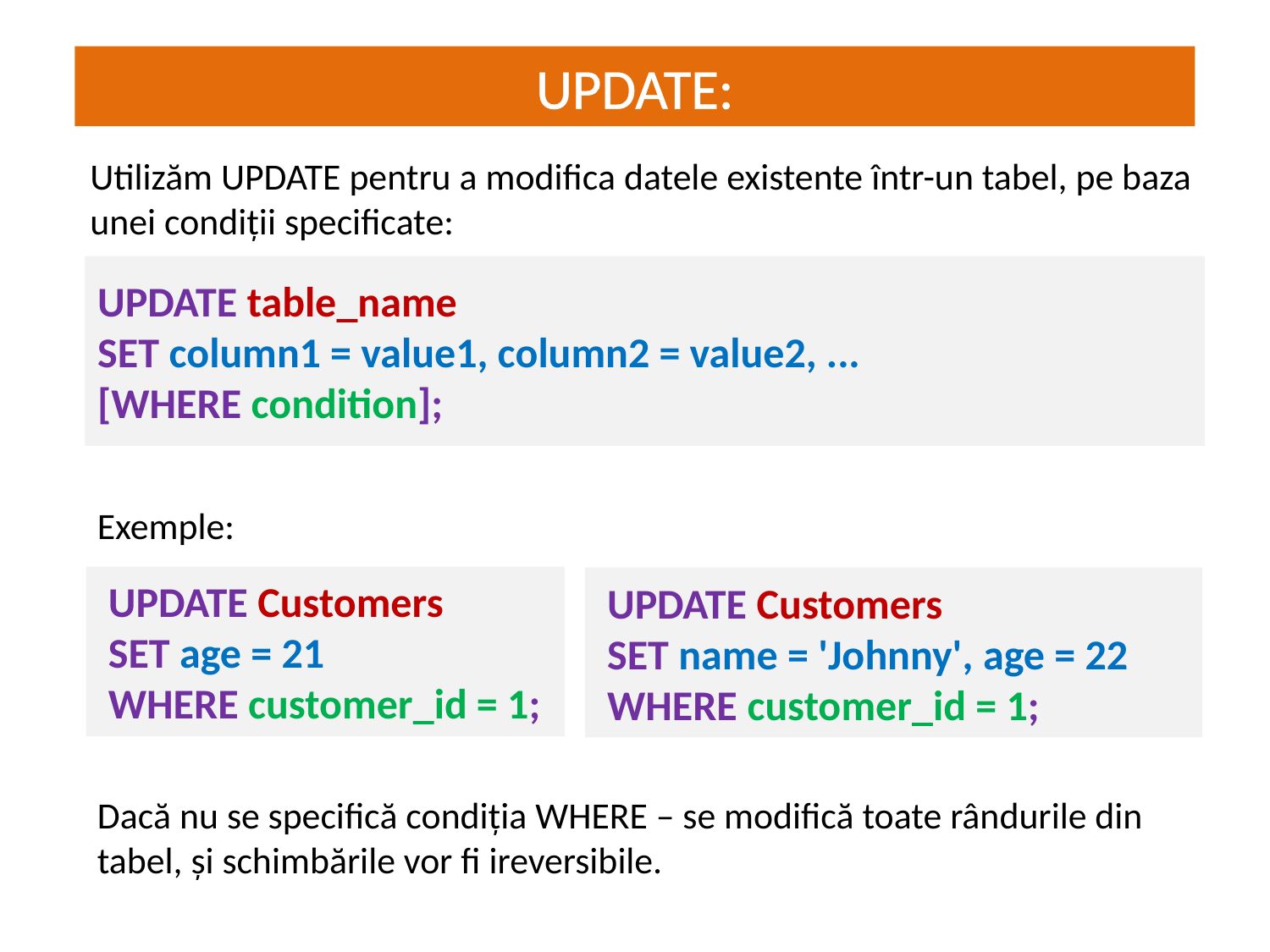

UPDATE:
# JS = interactivitate dinamică
Utilizăm UPDATE pentru a modifica datele existente într-un tabel, pe baza unei condiții specificate:
UPDATE table_name
SET column1 = value1, column2 = value2, ...
[WHERE condition];
Exemple:
 UPDATE Customers
 SET age = 21
 WHERE customer_id = 1;
 UPDATE Customers
 SET name = 'Johnny', age = 22
 WHERE customer_id = 1;
Dacă nu se specifică condiția WHERE – se modifică toate rândurile din tabel, și schimbările vor fi ireversibile.